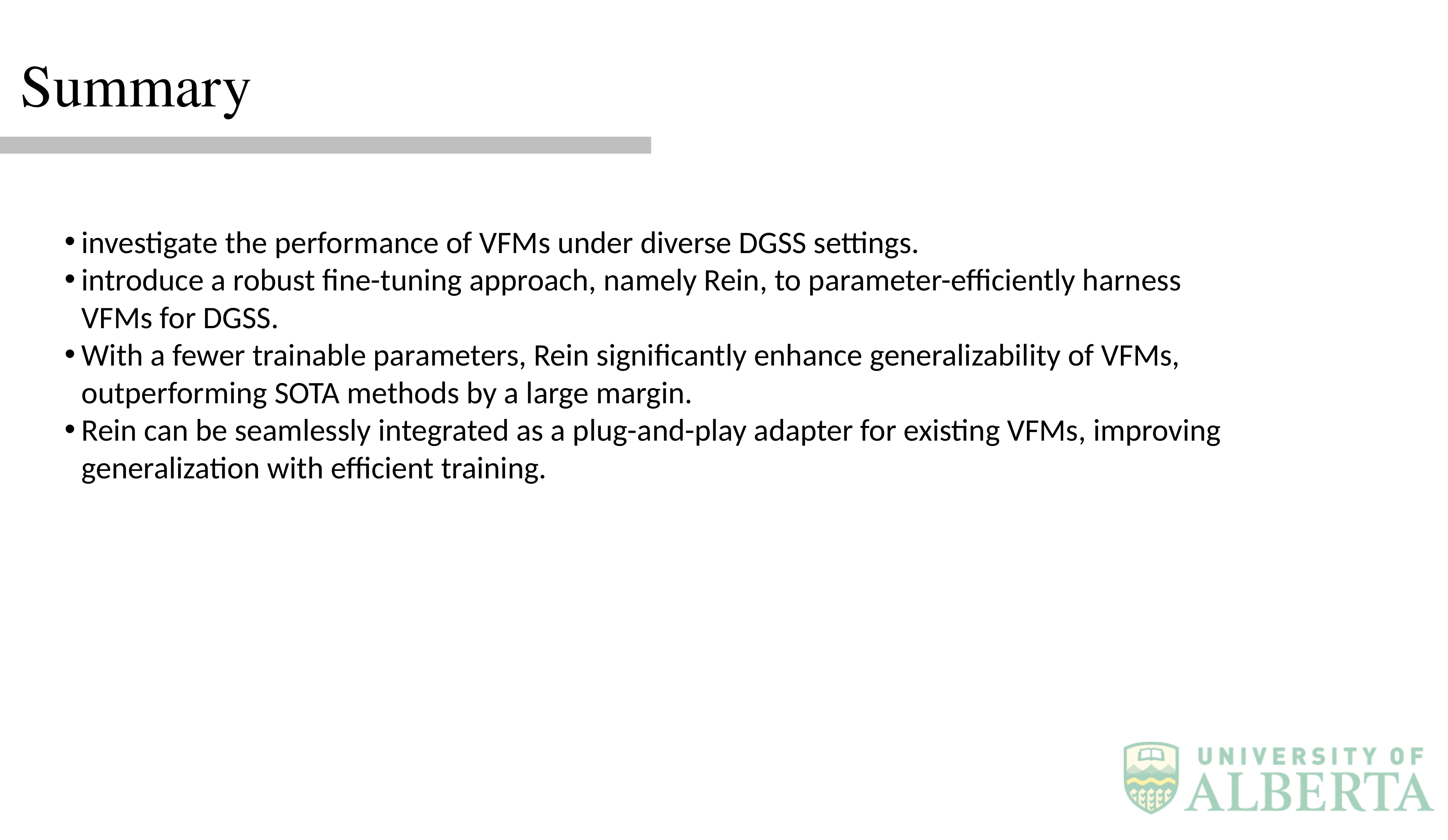

Summary

investigate the performance of VFMs under diverse DGSS settings.
introduce a robust fine-tuning approach, namely Rein, to parameter-efficiently harness VFMs for DGSS.
With a fewer trainable parameters, Rein significantly enhance generalizability of VFMs, outperforming SOTA methods by a large margin.
Rein can be seamlessly integrated as a plug-and-play adapter for existing VFMs, improving generalization with efficient training.